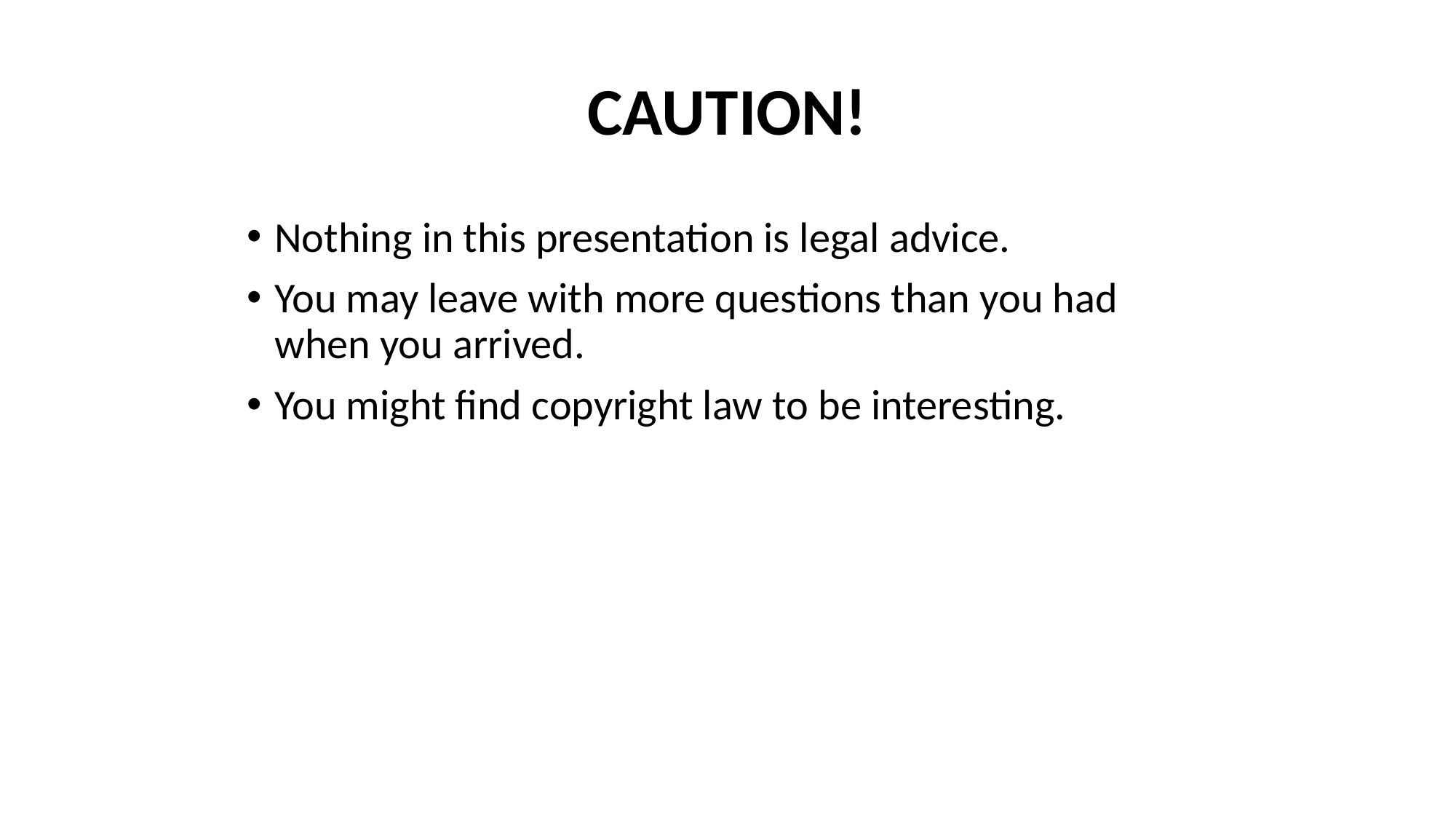

# CAUTION!
Nothing in this presentation is legal advice.
You may leave with more questions than you had when you arrived.
You might find copyright law to be interesting.